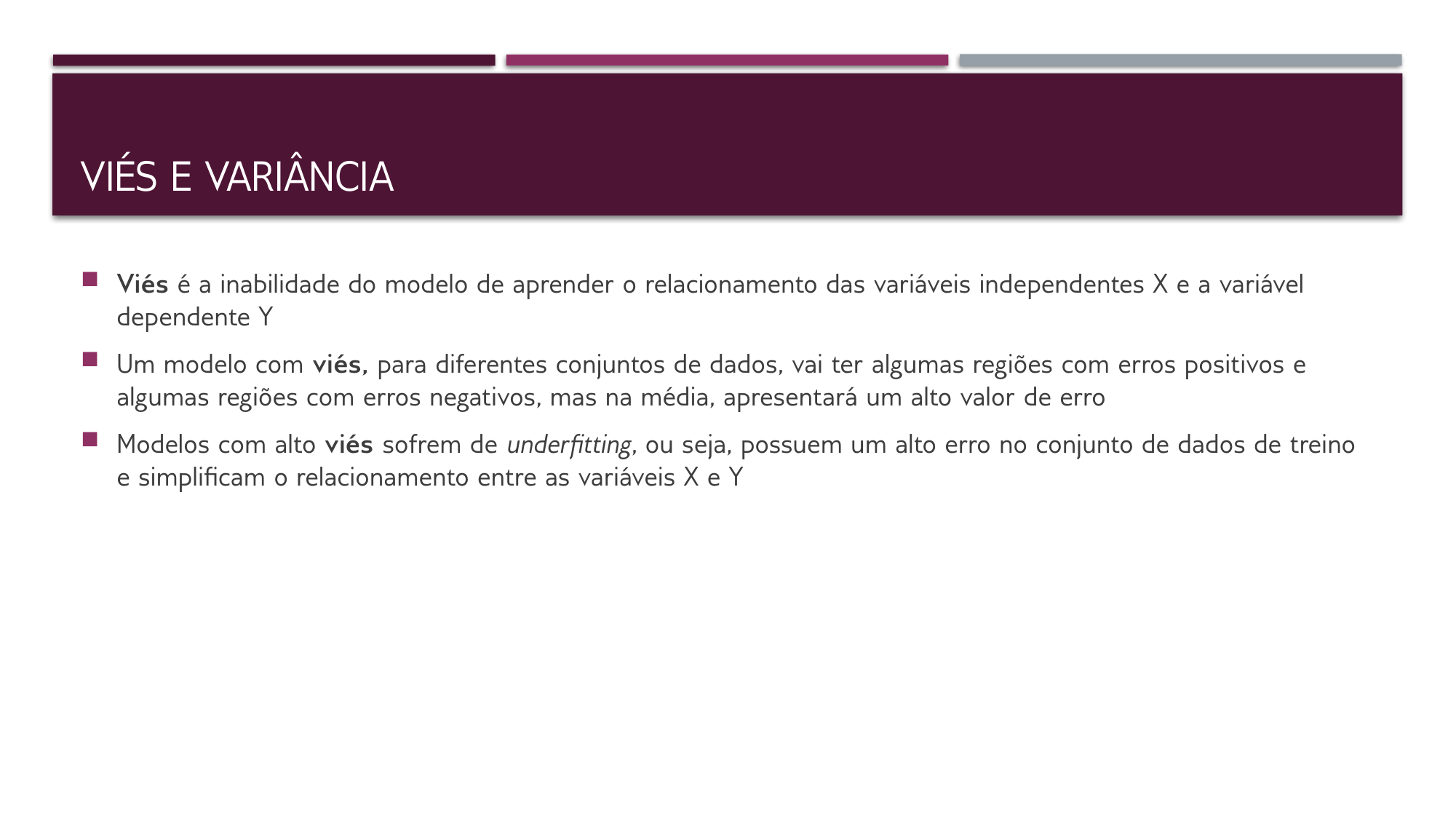

# Viés e variância
Viés é a inabilidade do modelo de aprender o relacionamento das variáveis independentes X e a variável dependente Y
Um modelo com viés, para diferentes conjuntos de dados, vai ter algumas regiões com erros positivos e algumas regiões com erros negativos, mas na média, apresentará um alto valor de erro
Modelos com alto viés sofrem de underfitting, ou seja, possuem um alto erro no conjunto de dados de treino e simplificam o relacionamento entre as variáveis X e Y